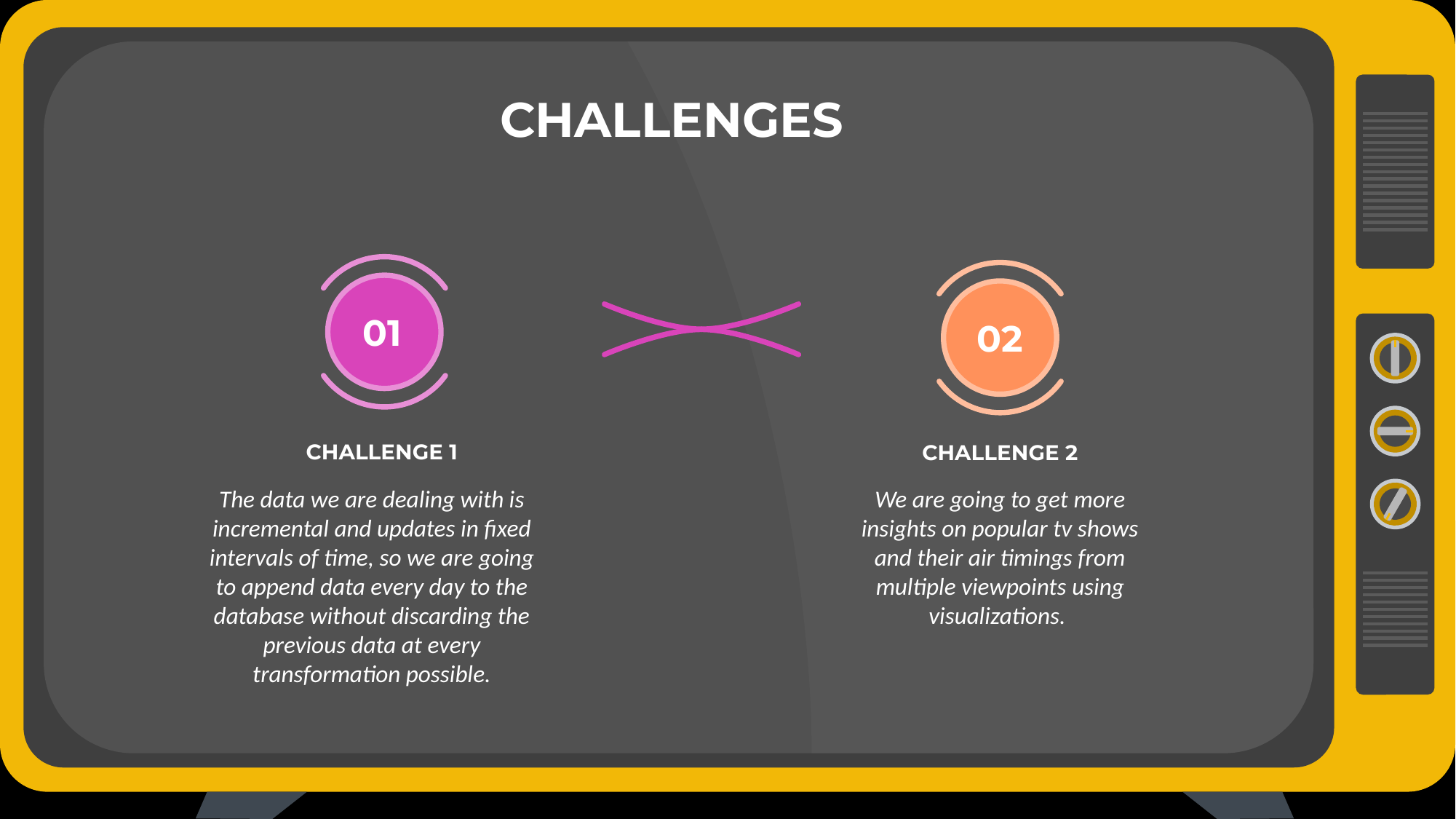

CHALLENGES

01
02
CHALLENGE 1
CHALLENGE 2
The data we are dealing with is incremental and updates in fixed intervals of time, so we are going to append data every day to the database without discarding the previous data at every transformation possible.

We are going to get more insights on popular tv shows and their air timings from multiple viewpoints using visualizations.